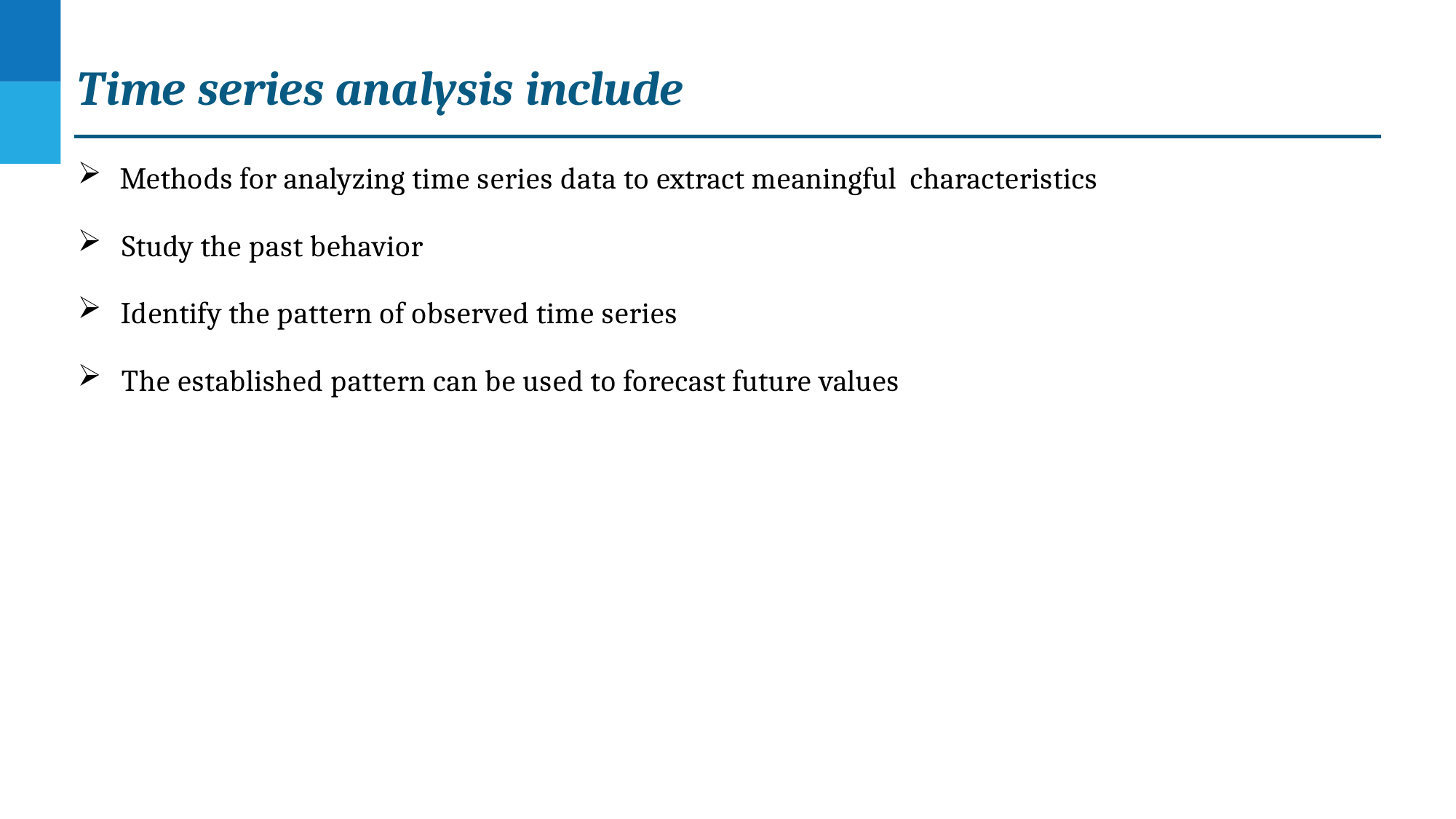

# Time series analysis include
Methods for analyzing time series data to extract meaningful  characteristics
Study the past behavior
Identify the pattern of observed time series
The established pattern can be used to forecast future values